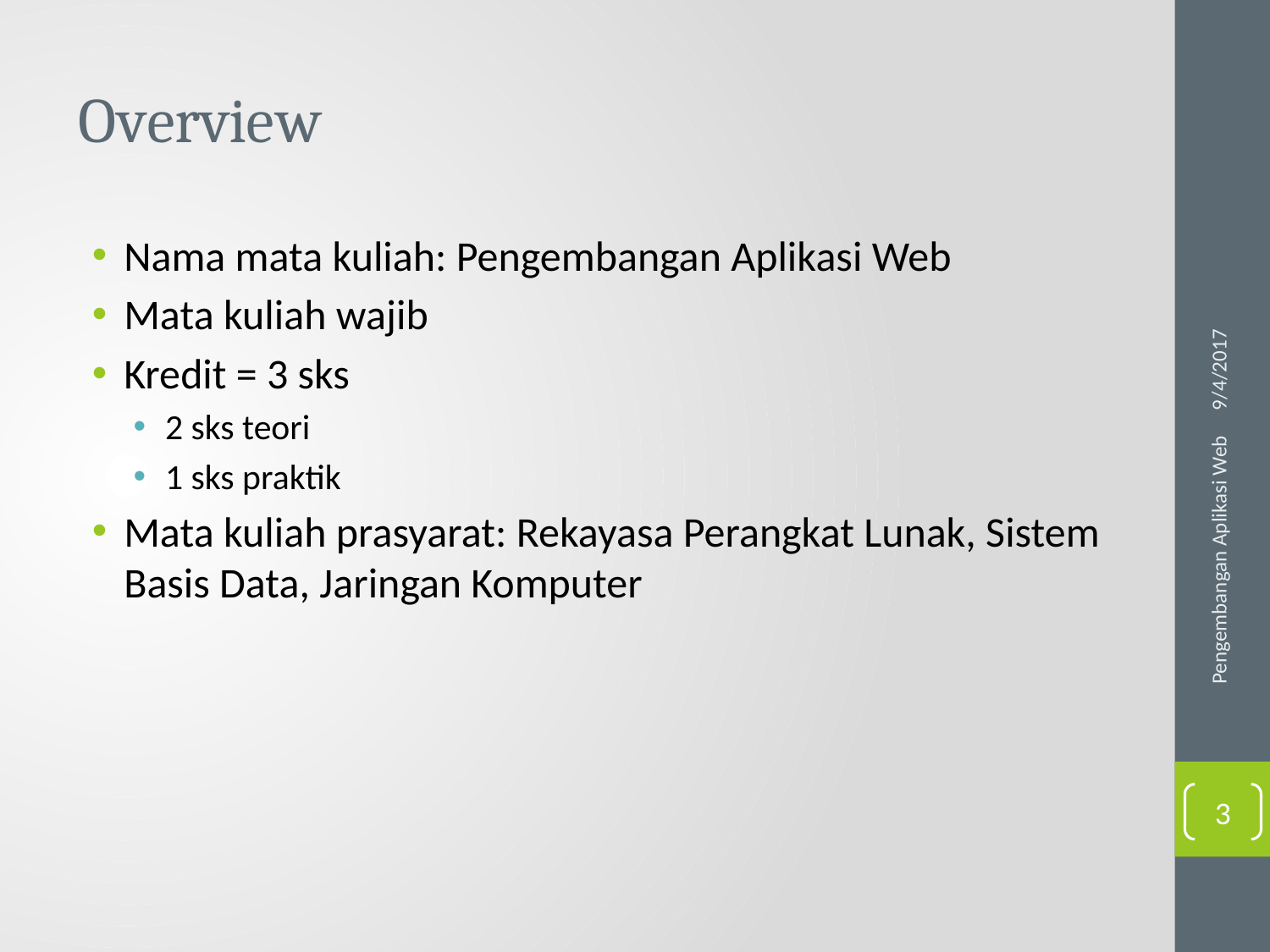

# Overview
Nama mata kuliah: Pengembangan Aplikasi Web
Mata kuliah wajib
Kredit = 3 sks
2 sks teori
1 sks praktik
Mata kuliah prasyarat: Rekayasa Perangkat Lunak, Sistem Basis Data, Jaringan Komputer
9/4/2017
Pengembangan Aplikasi Web
3